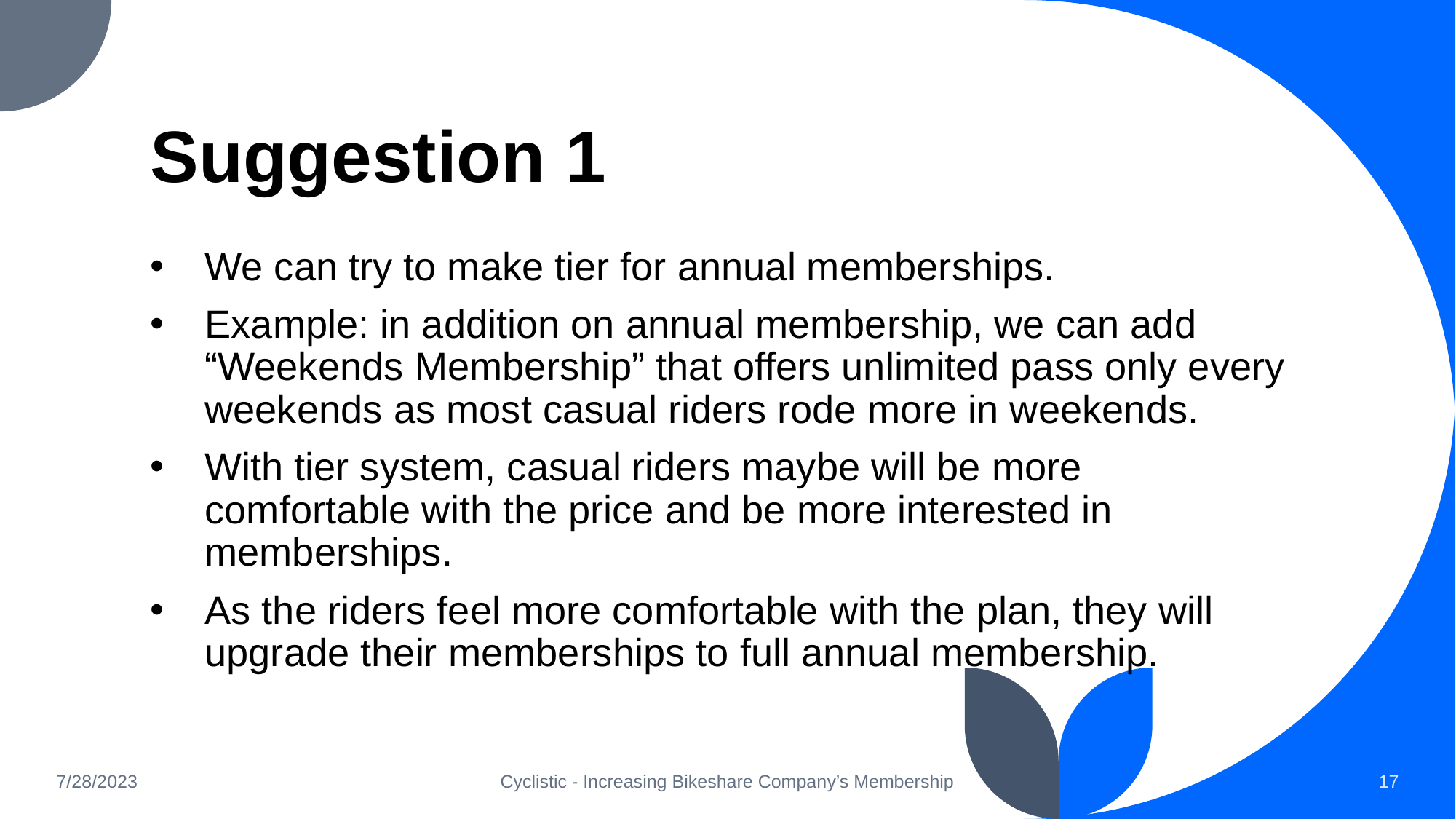

# Suggestion 1
We can try to make tier for annual memberships.
Example: in addition on annual membership, we can add “Weekends Membership” that offers unlimited pass only every weekends as most casual riders rode more in weekends.
With tier system, casual riders maybe will be more comfortable with the price and be more interested in memberships.
As the riders feel more comfortable with the plan, they will upgrade their memberships to full annual membership.
7/28/2023
Cyclistic - Increasing Bikeshare Company’s Membership
17